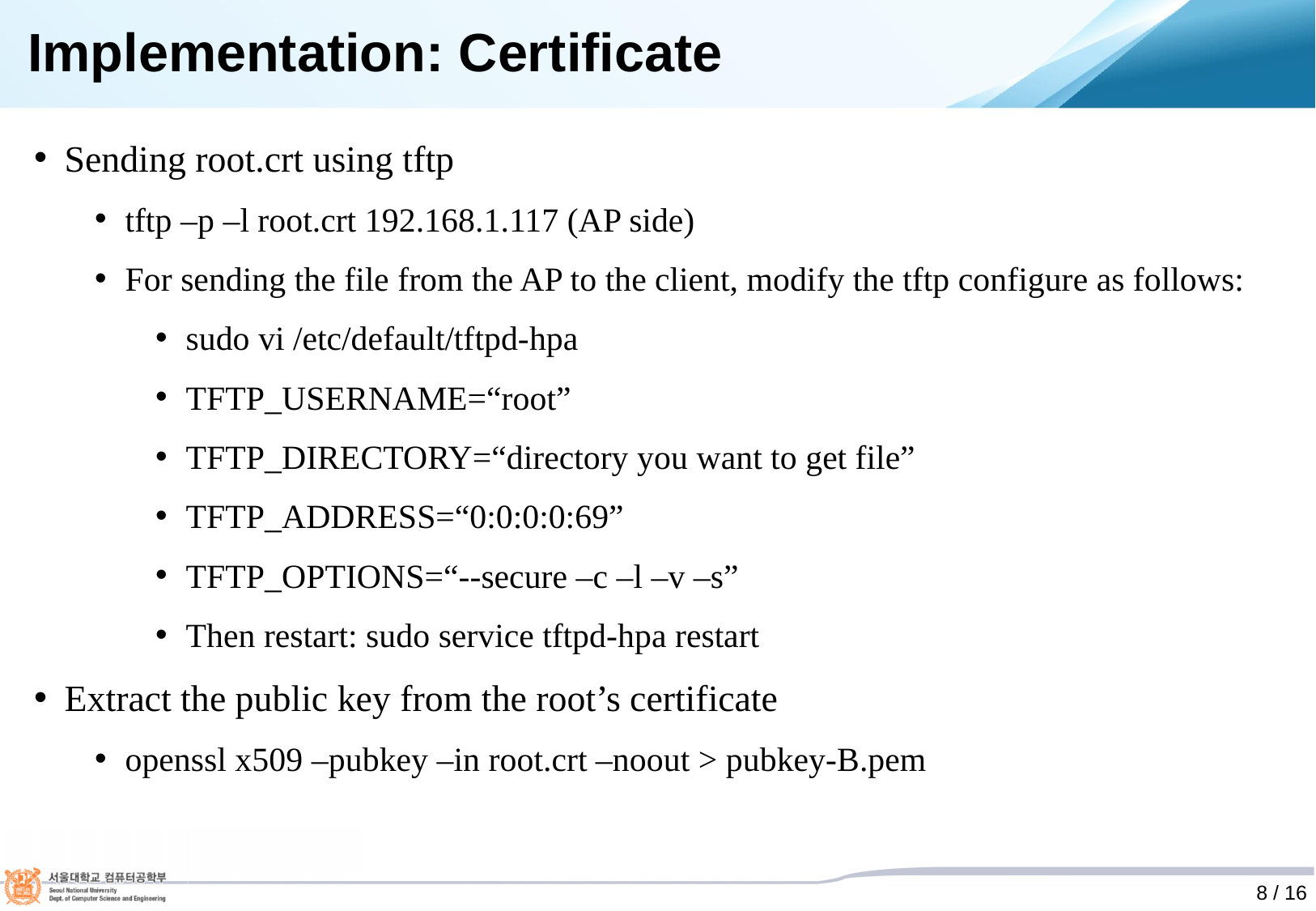

# Implementation: Certificate
Sending root.crt using tftp
tftp –p –l root.crt 192.168.1.117 (AP side)
For sending the file from the AP to the client, modify the tftp configure as follows:
sudo vi /etc/default/tftpd-hpa
TFTP_USERNAME=“root”
TFTP_DIRECTORY=“directory you want to get file”
TFTP_ADDRESS=“0:0:0:0:69”
TFTP_OPTIONS=“--secure –c –l –v –s”
Then restart: sudo service tftpd-hpa restart
Extract the public key from the root’s certificate
openssl x509 –pubkey –in root.crt –noout > pubkey-B.pem